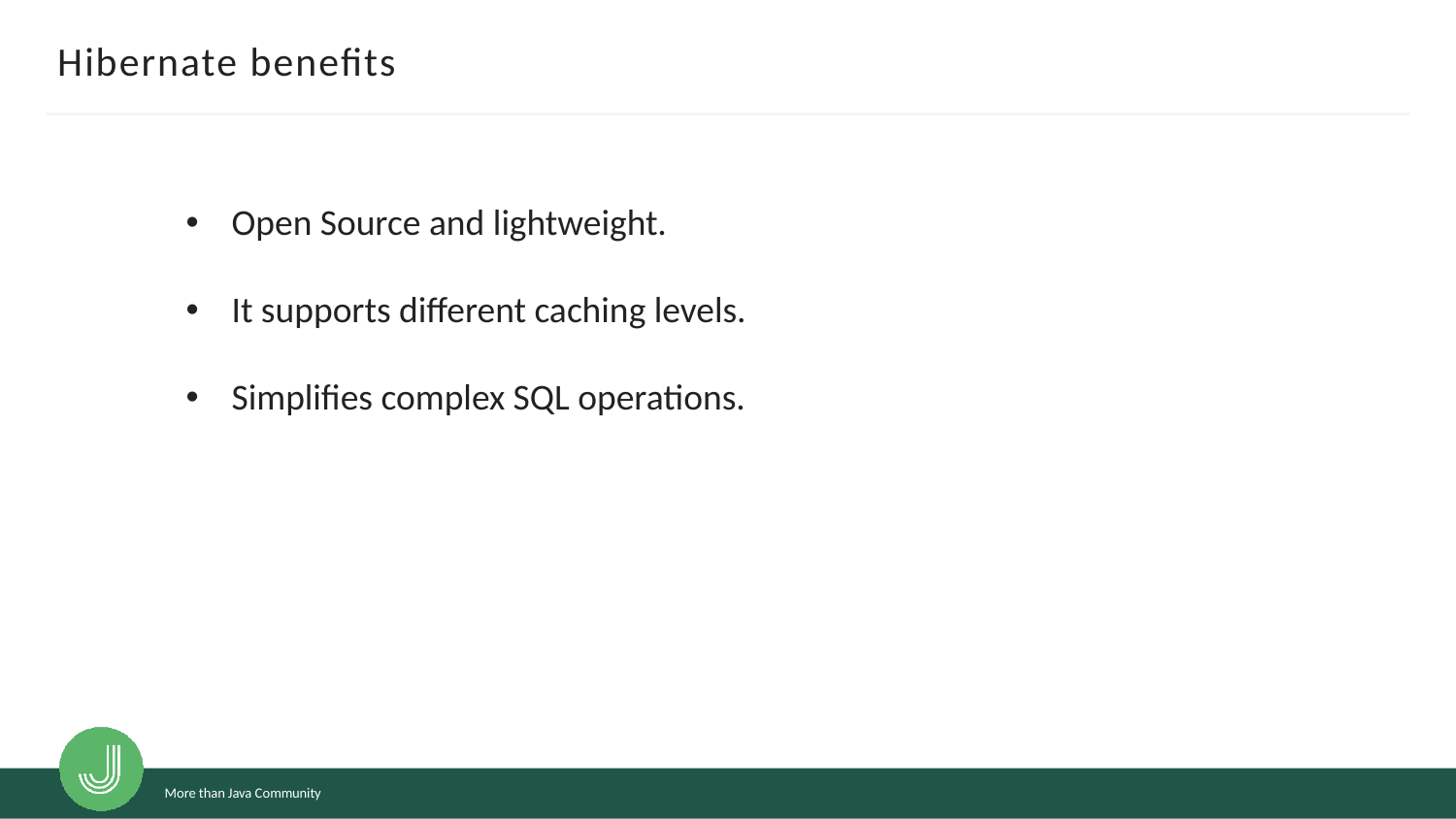

# Hibernate benefits
Open Source and lightweight.

It supports different caching levels.

Simplifies complex SQL operations.